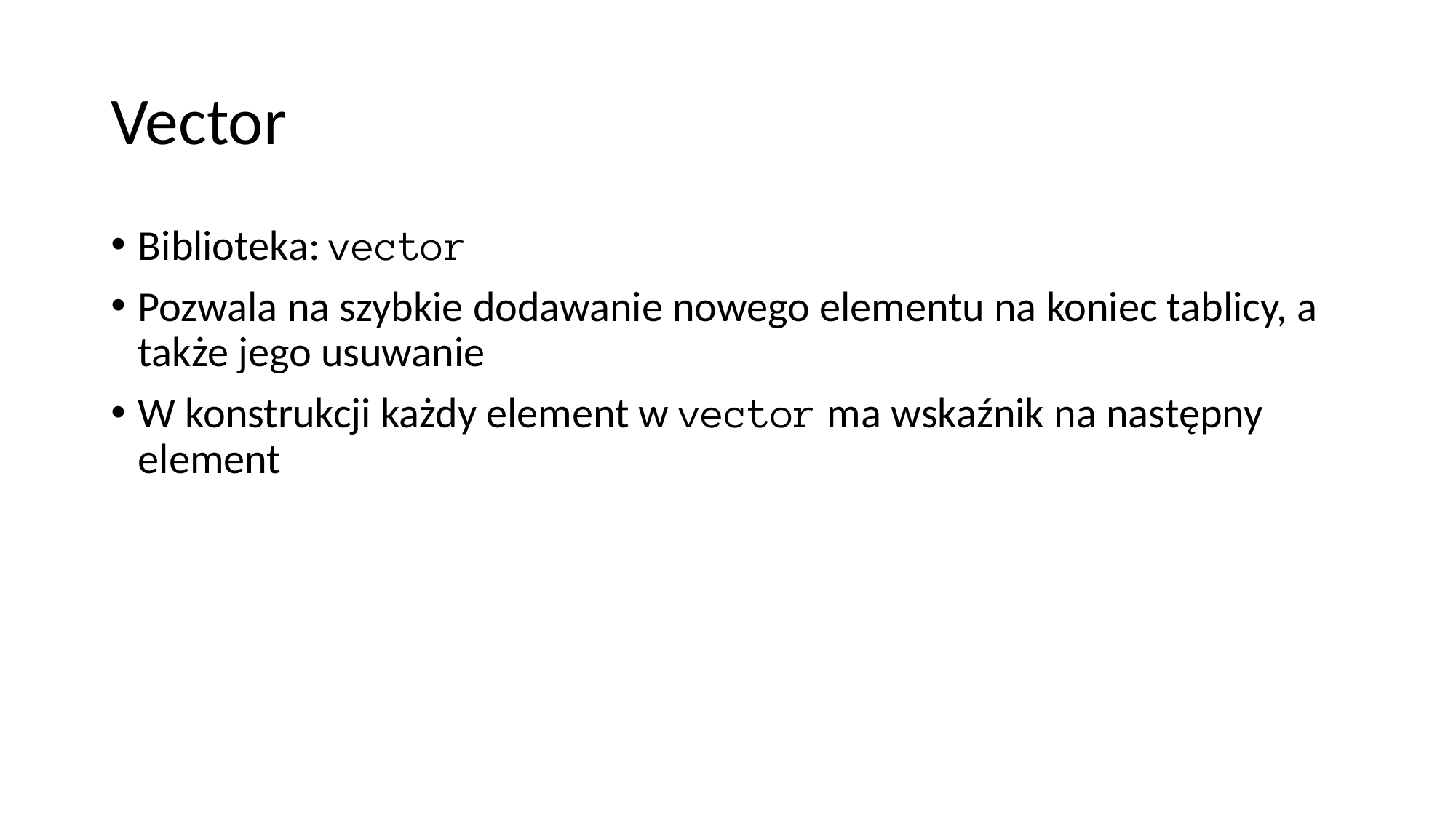

# Vector
Biblioteka: vector
Pozwala na szybkie dodawanie nowego elementu na koniec tablicy, a także jego usuwanie
W konstrukcji każdy element w vector ma wskaźnik na następny element